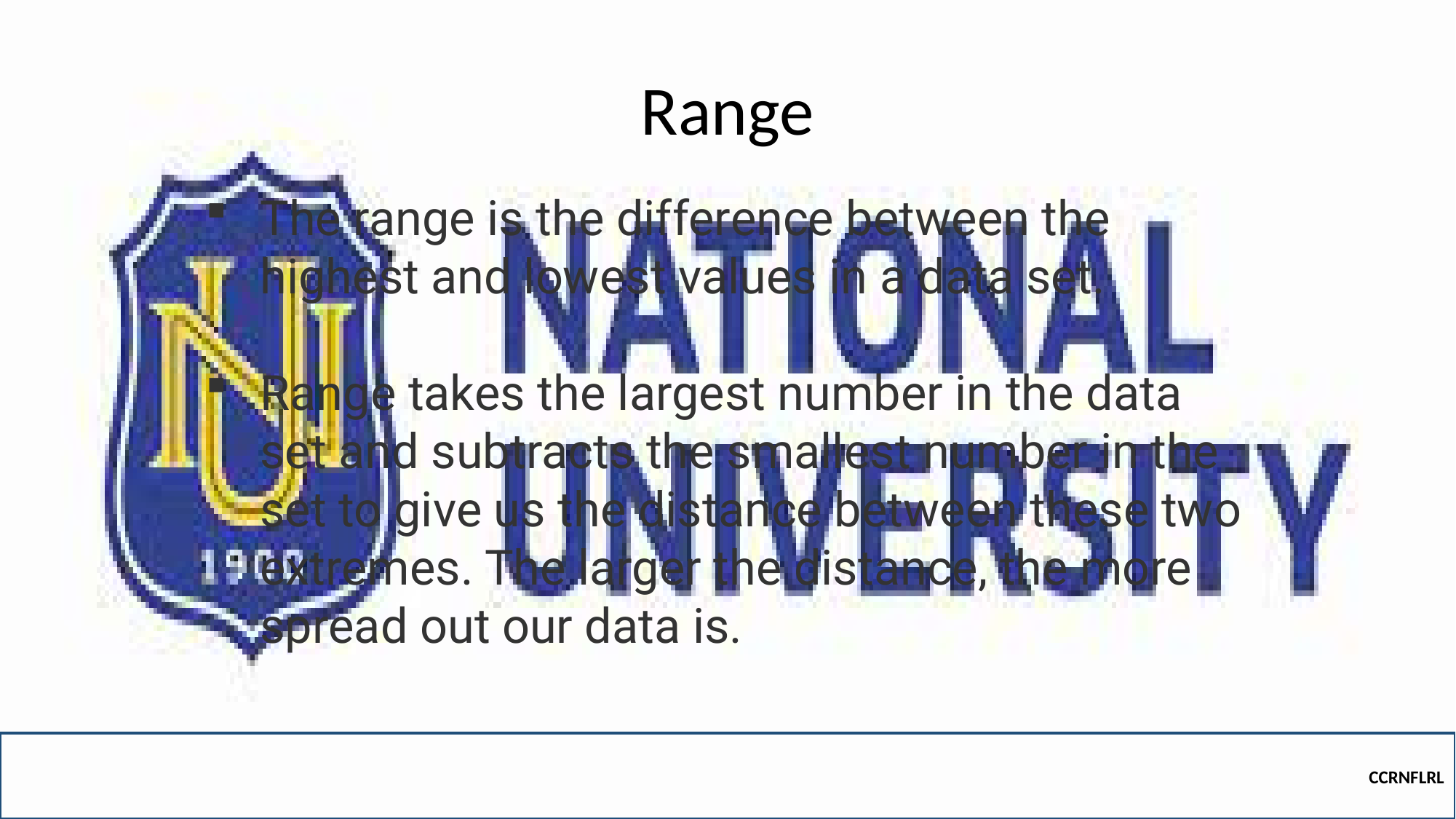

# Range
The range is the difference between the highest and lowest values in a data set.

Range takes the largest number in the data set and subtracts the smallest number in the set to give us the distance between these two extremes. The larger the distance, the more spread out our data is.
CCRNFLRL